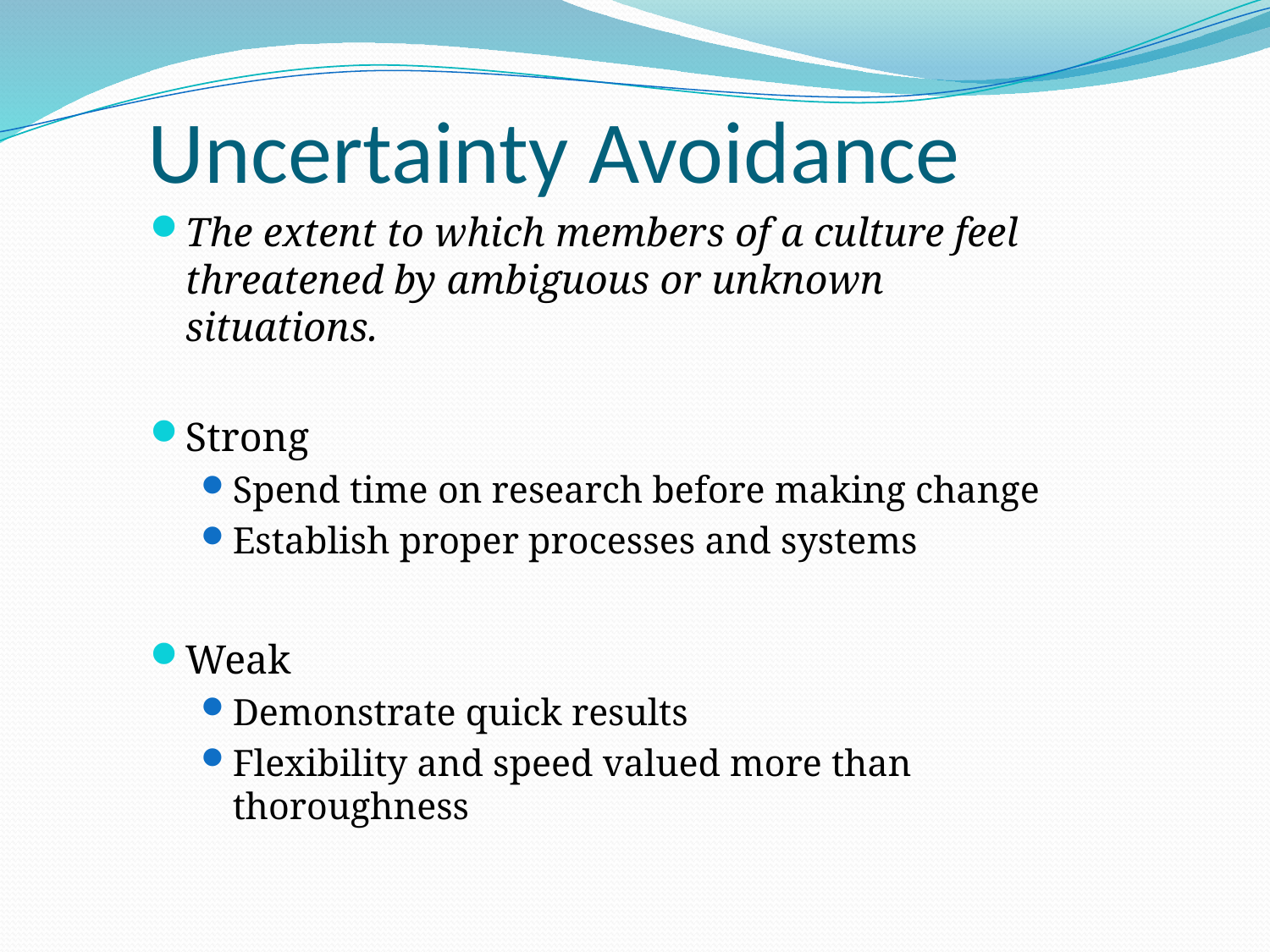

# Uncertainty Avoidance
The extent to which members of a culture feel threatened by ambiguous or unknown situations.

Strong
Spend time on research before making change
Establish proper processes and systems

Weak
Demonstrate quick results
Flexibility and speed valued more than thoroughness